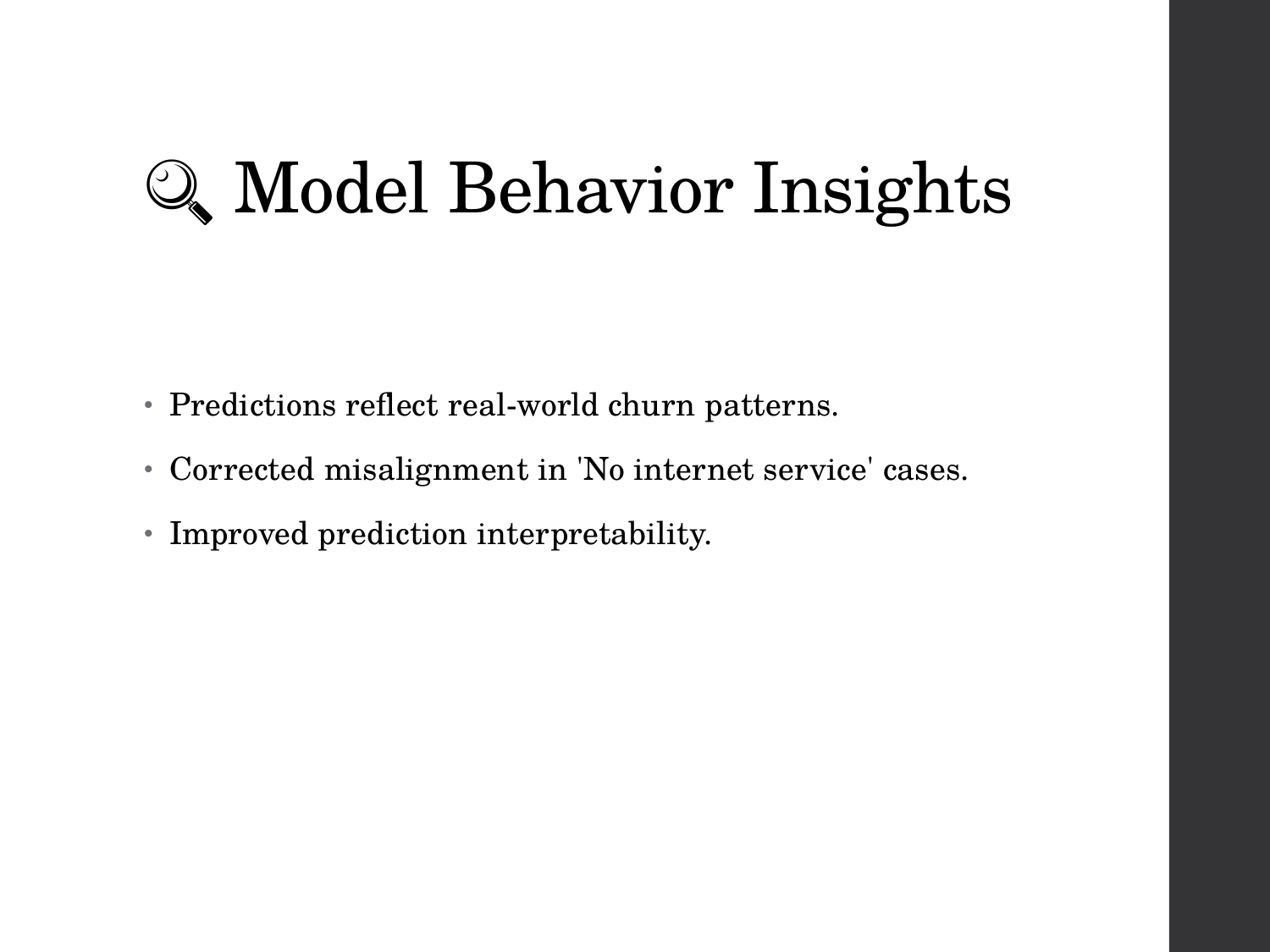

# 🔍 Model Behavior Insights
Predictions reflect real-world churn patterns.
Corrected misalignment in 'No internet service' cases.
Improved prediction interpretability.